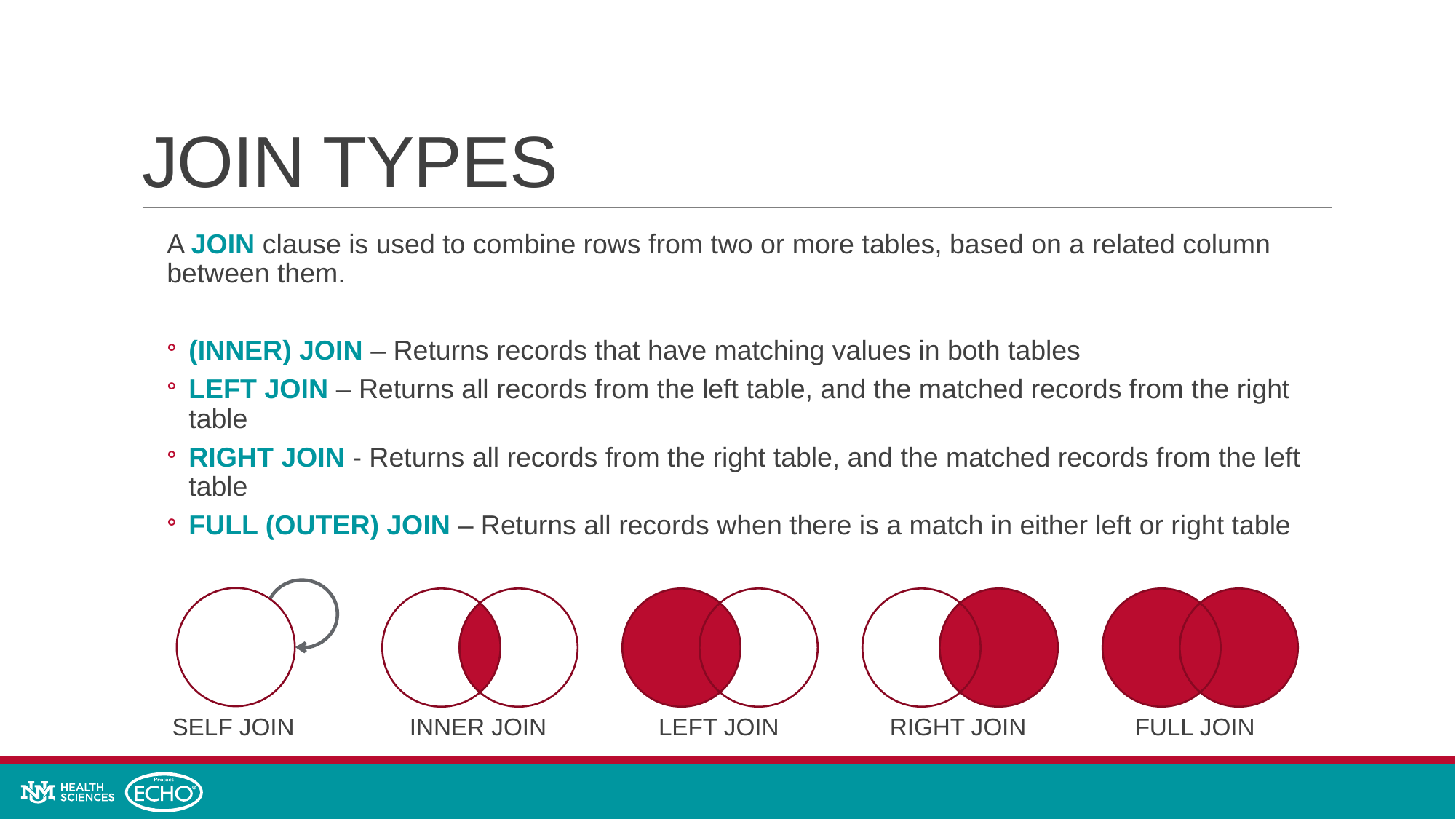

# JOIN TYPES
A JOIN clause is used to combine rows from two or more tables, based on a related column between them.

(INNER) JOIN – Returns records that have matching values in both tables
LEFT JOIN – Returns all records from the left table, and the matched records from the right table
RIGHT JOIN - Returns all records from the right table, and the matched records from the left table
FULL (OUTER) JOIN – Returns all records when there is a match in either left or right table

SELF JOIN

INNER JOIN

LEFT JOIN

RIGHT JOIN

FULL JOIN